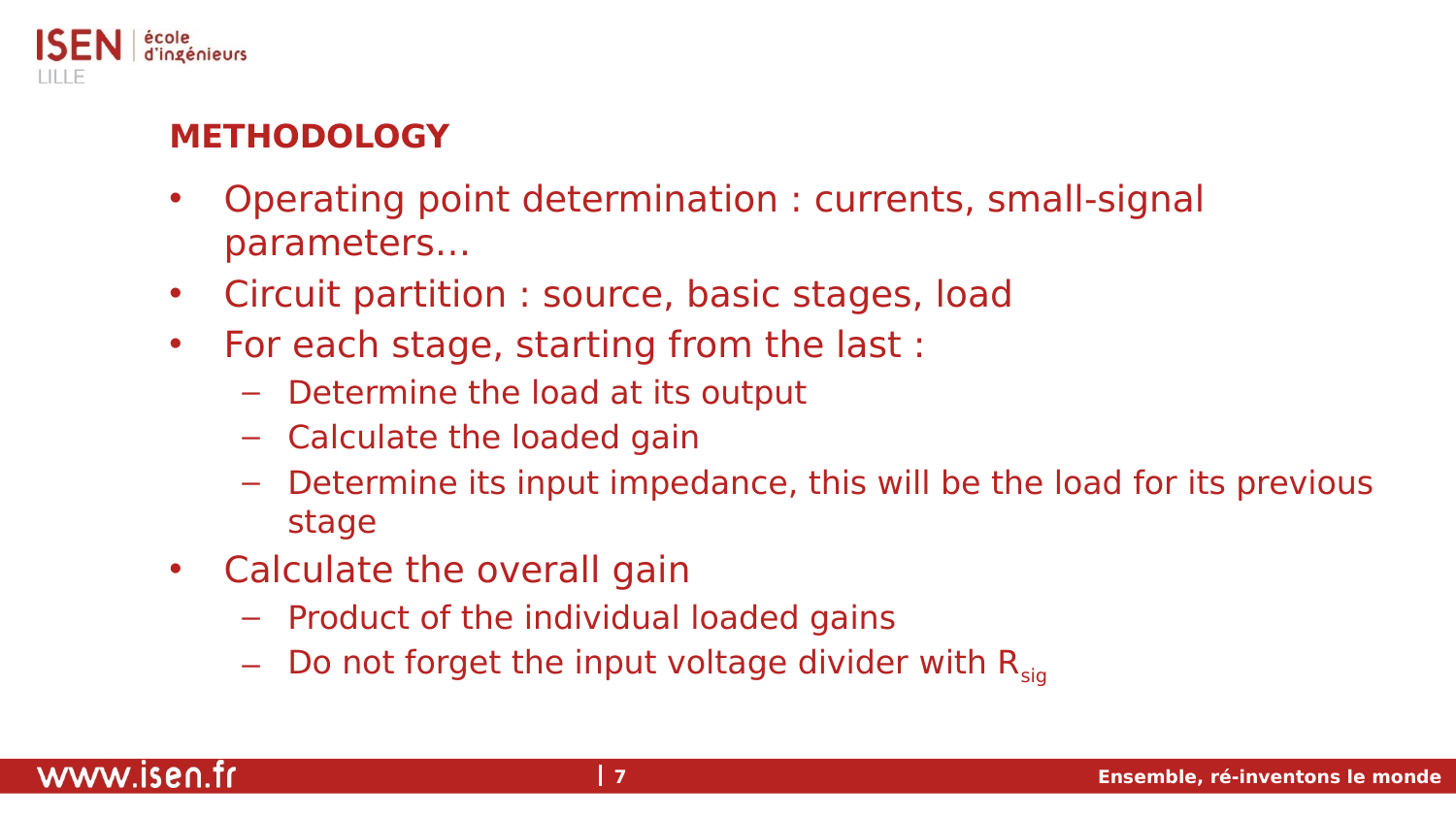

# Methodology
Operating point determination : currents, small-signal parameters…
Circuit partition : source, basic stages, load
For each stage, starting from the last :
Determine the load at its output
Calculate the loaded gain
Determine its input impedance, this will be the load for its previous stage
Calculate the overall gain
Product of the individual loaded gains
Do not forget the input voltage divider with Rsig
Ensemble, ré-inventons le monde
7